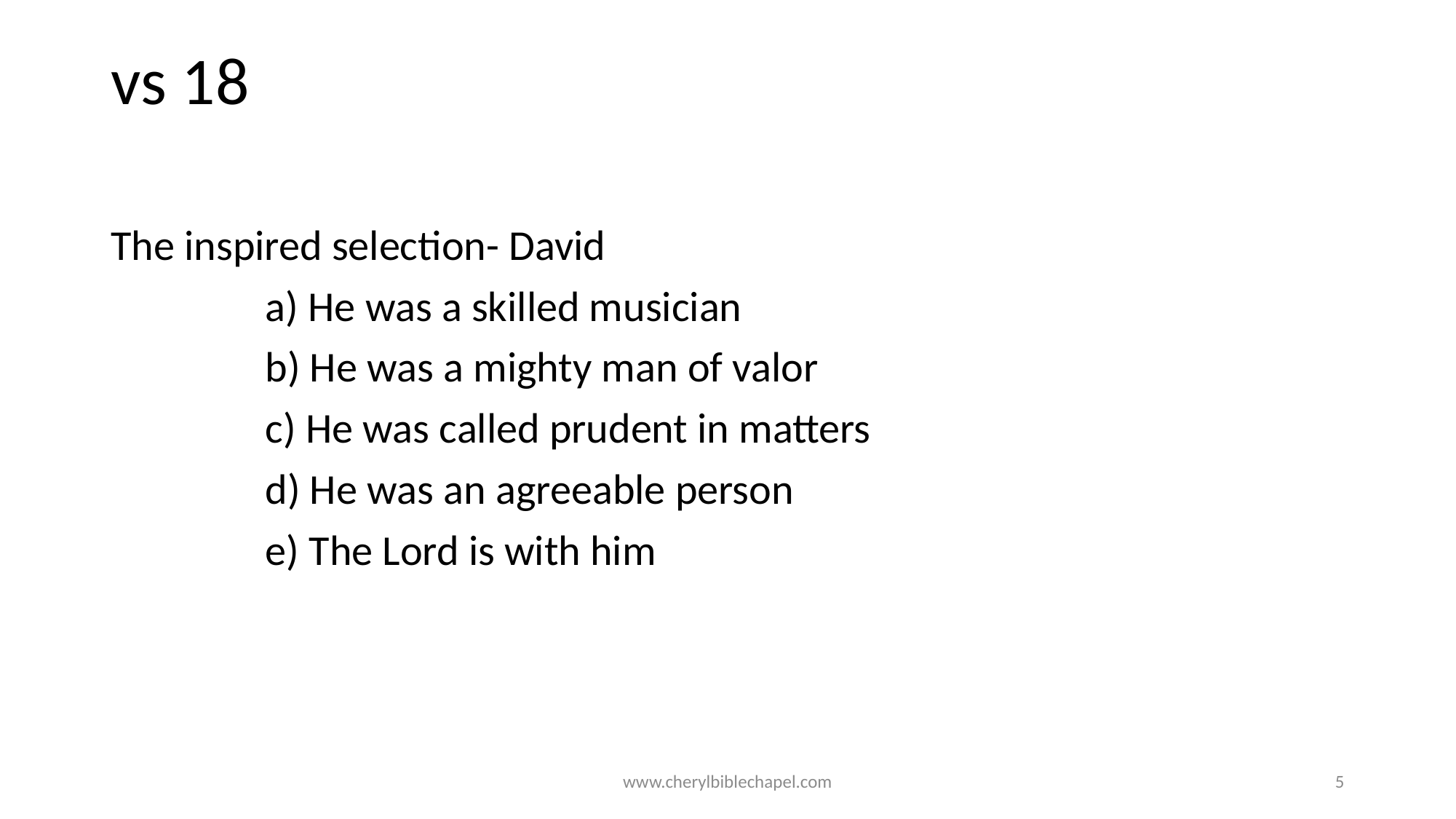

# vs 18
The inspired selection- David
                a) He was a skilled musician
                b) He was a mighty man of valor
                c) He was called prudent in matters
                d) He was an agreeable person
                e) The Lord is with him

www.cherylbiblechapel.com
5